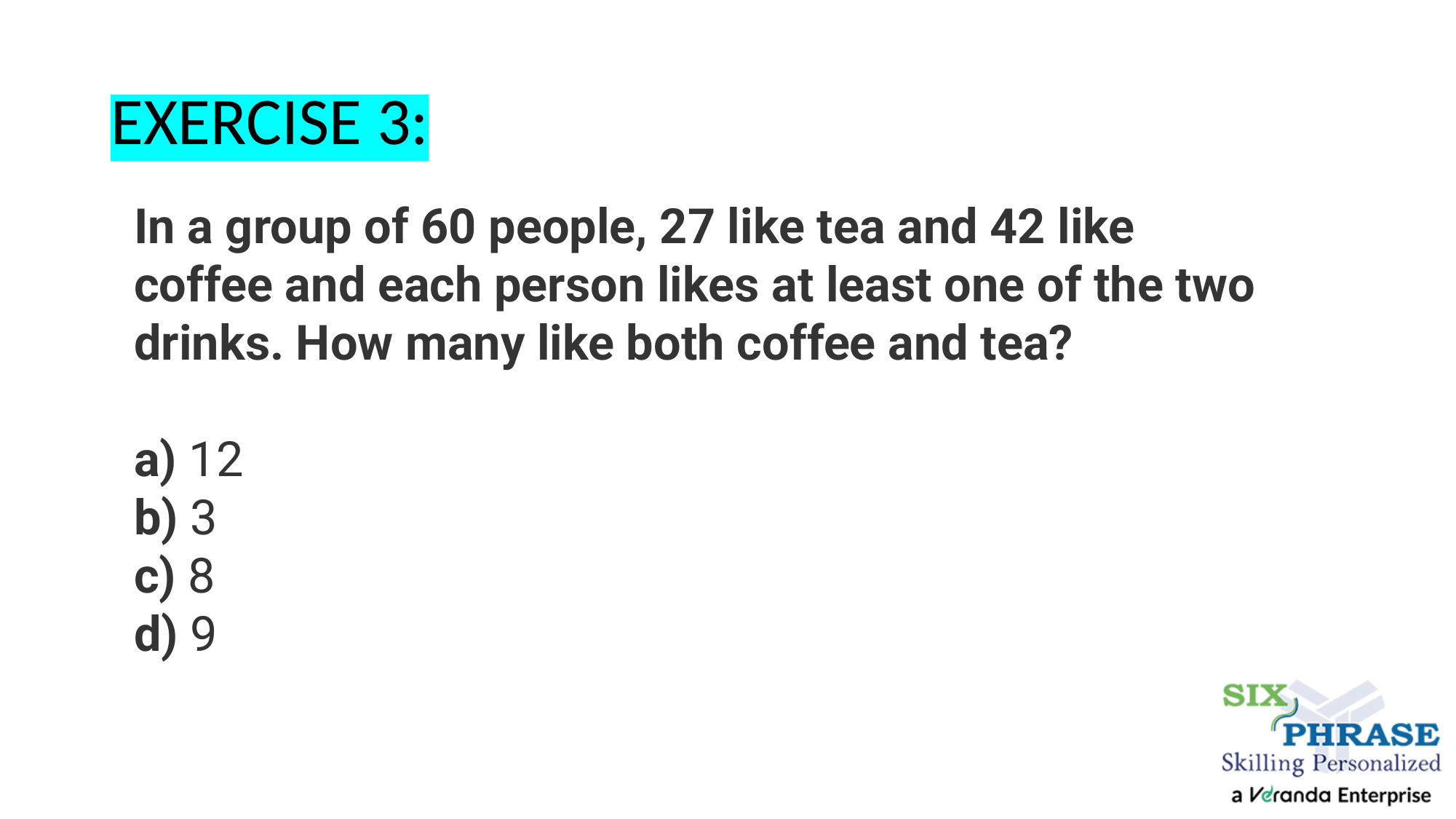

# EXERCISE 3:
In a group of 60 people, 27 like tea and 42 like coffee and each person likes at least one of the two drinks. How many like both coffee and tea?

a) 12
b) 3
c) 8
d) 9